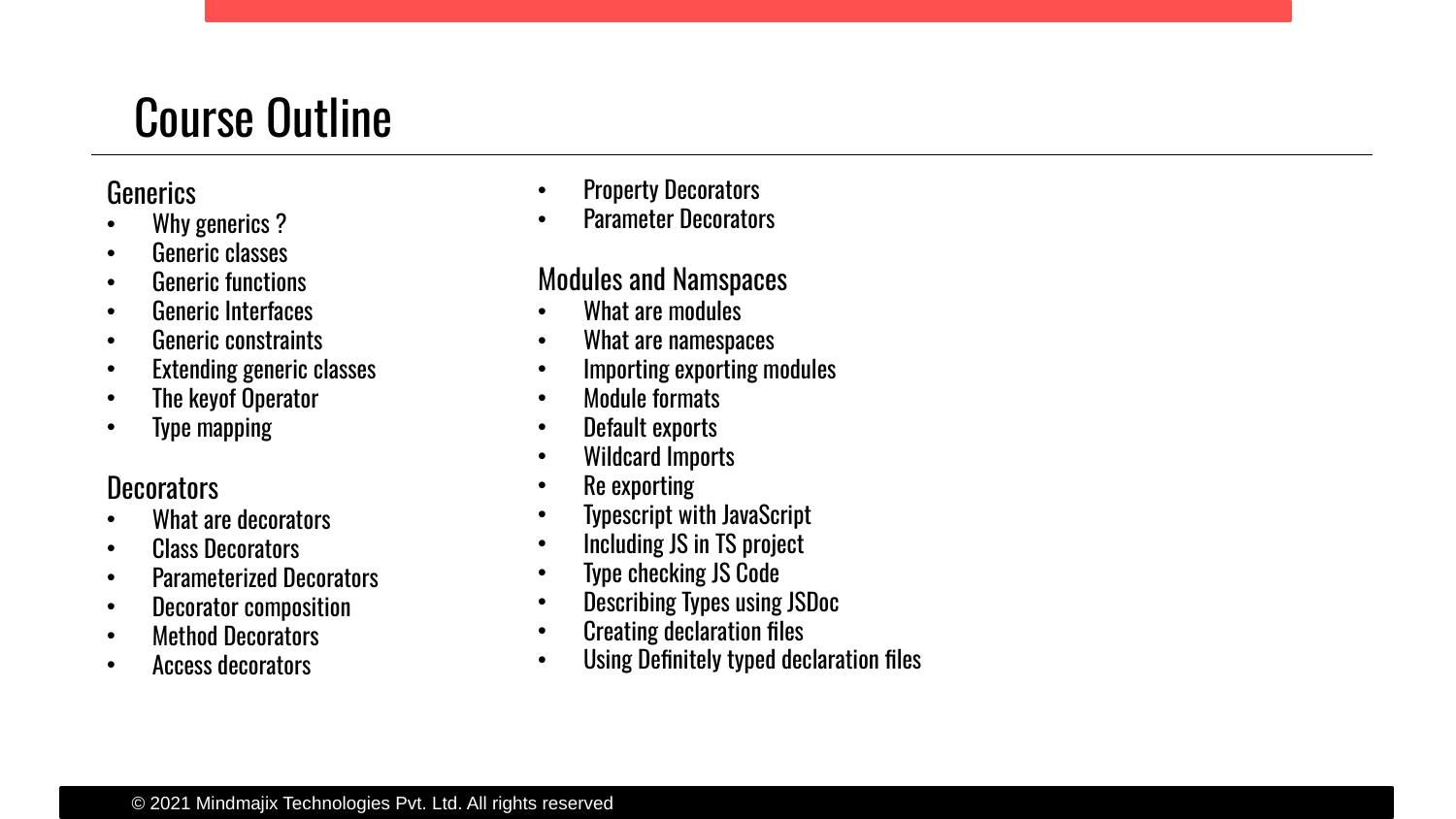

Course Outline

Generics
Why generics ?
Generic classes
Generic functions
Generic Interfaces
Generic constraints
Extending generic classes
The keyof Operator
Type mapping
Decorators
What are decorators
Class Decorators
Parameterized Decorators
Decorator composition
Method Decorators
Access decorators
Property Decorators
Parameter Decorators
Modules and Namspaces
What are modules
What are namespaces
Importing exporting modules
Module formats
Default exports
Wildcard Imports
Re exporting
Typescript with JavaScript
Including JS in TS project
Type checking JS Code
Describing Types using JSDoc
Creating declaration files
Using Definitely typed declaration files
© 2021 Mindmajix Technologies Pvt. Ltd. All rights reserved